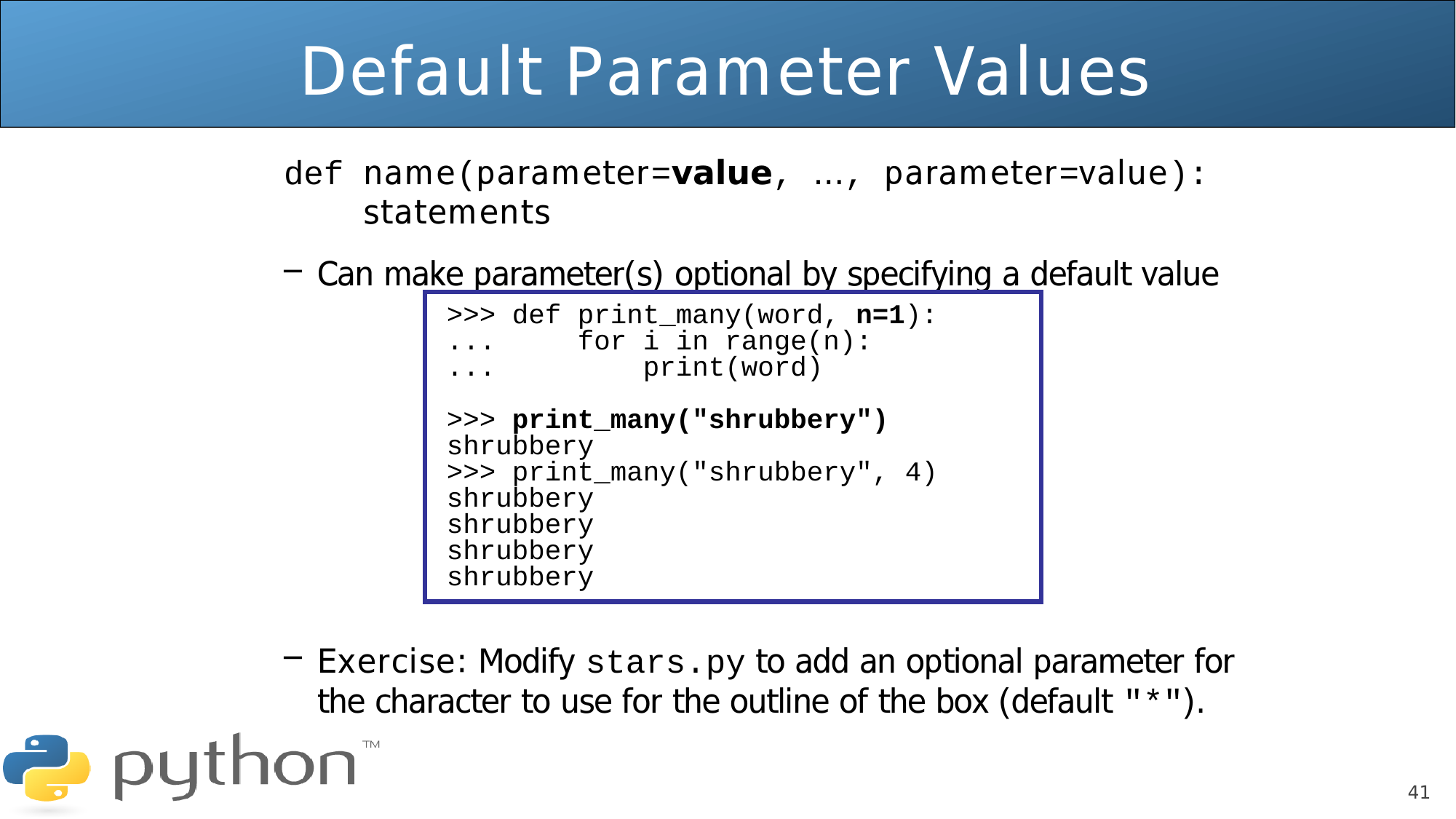

Default Parameter Values
def name(parameter=value, ..., parameter=value):
    statements

Can make parameter(s) optional by specifying a default value

Exercise: Modify stars.py to add an optional parameter for the character to use for the outline of the box (default "*").
>>> def print_many(word, n=1):
...     for i in range(n):
...         print(word)

>>> print_many("shrubbery")
shrubbery
>>> print_many("shrubbery", 4)
shrubbery
shrubbery
shrubbery
shrubbery